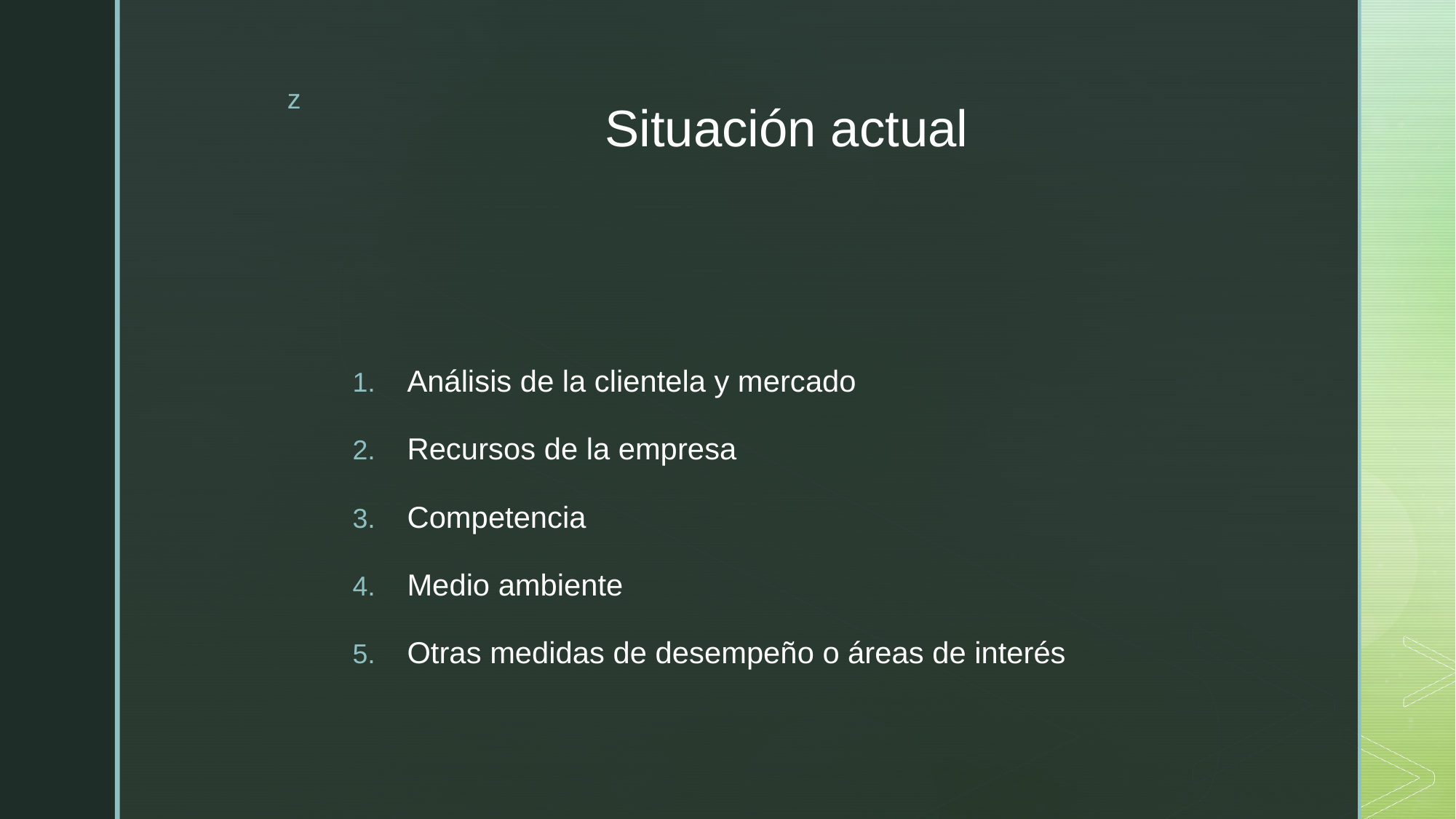

# Situación actual
Análisis de la clientela y mercado
Recursos de la empresa
Competencia
Medio ambiente
Otras medidas de desempeño o áreas de interés